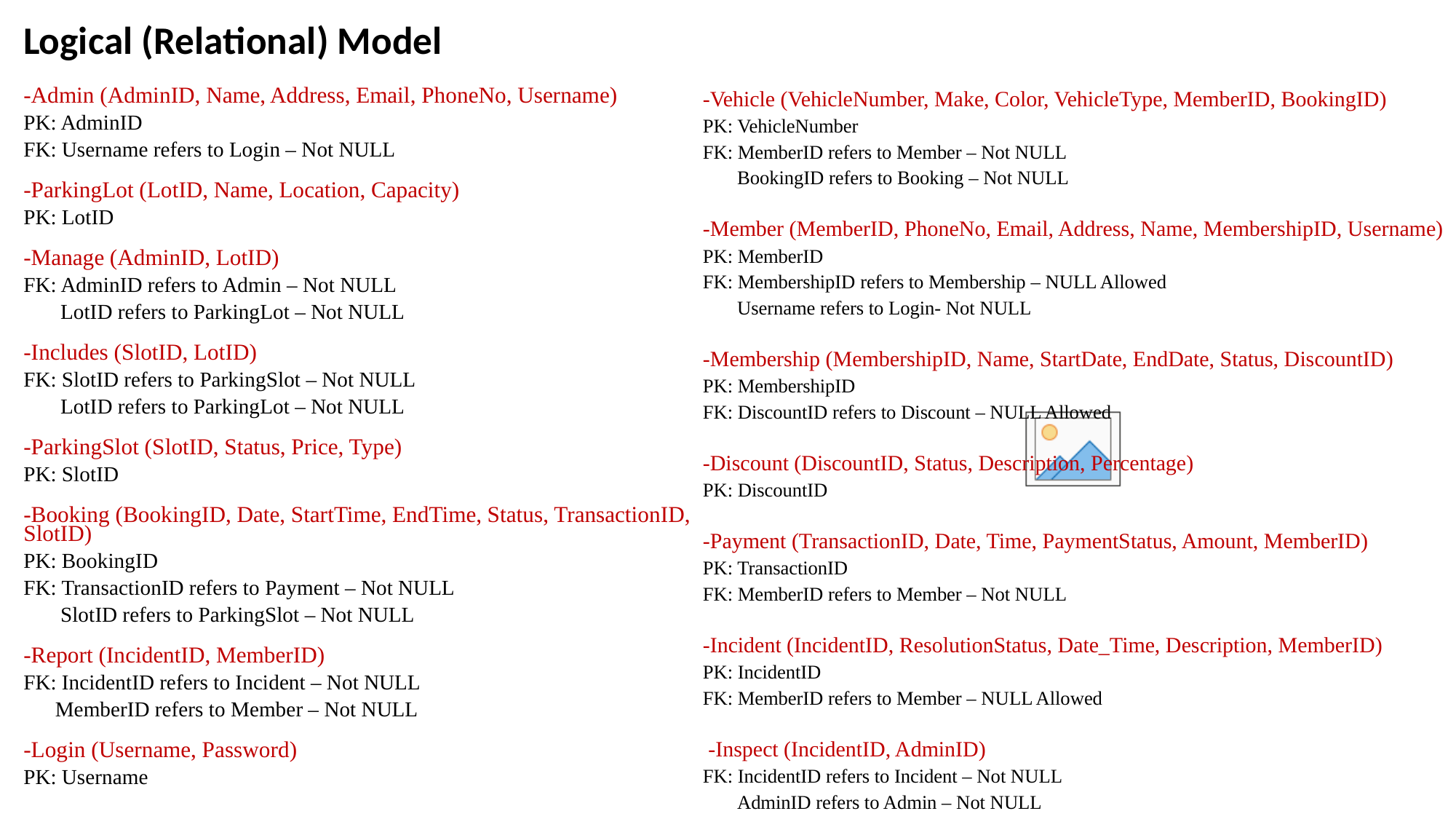

# Logical (Relational) Model
-Vehicle (VehicleNumber, Make, Color, VehicleType, MemberID, BookingID)
PK: VehicleNumber
FK: MemberID refers to Member – Not NULL
       BookingID refers to Booking – Not NULL

-Member (MemberID, PhoneNo, Email, Address, Name, MembershipID, Username)
PK: MemberID
FK: MembershipID refers to Membership – NULL Allowed
       Username refers to Login- Not NULL

-Membership (MembershipID, Name, StartDate, EndDate, Status, DiscountID)
PK: MembershipID
FK: DiscountID refers to Discount – NULL Allowed

-Discount (DiscountID, Status, Description, Percentage)
PK: DiscountID

-Payment (TransactionID, Date, Time, PaymentStatus, Amount, MemberID)
PK: TransactionID
FK: MemberID refers to Member – Not NULL

-Incident (IncidentID, ResolutionStatus, Date_Time, Description, MemberID)
PK: IncidentID
FK: MemberID refers to Member – NULL Allowed

 -Inspect (IncidentID, AdminID)
FK: IncidentID refers to Incident – Not NULL
       AdminID refers to Admin – Not NULL

-Admin (AdminID, Name, Address, Email, PhoneNo, Username)
PK: AdminID
FK: Username refers to Login – Not NULL

-ParkingLot (LotID, Name, Location, Capacity)
PK: LotID

-Manage (AdminID, LotID)
FK: AdminID refers to Admin – Not NULL
       LotID refers to ParkingLot – Not NULL

-Includes (SlotID, LotID)
FK: SlotID refers to ParkingSlot – Not NULL
       LotID refers to ParkingLot – Not NULL

-ParkingSlot (SlotID, Status, Price, Type)
PK: SlotID

-Booking (BookingID, Date, StartTime, EndTime, Status, TransactionID, SlotID)
PK: BookingID
FK: TransactionID refers to Payment – Not NULL
       SlotID refers to ParkingSlot – Not NULL

-Report (IncidentID, MemberID)
FK: IncidentID refers to Incident – Not NULL
      MemberID refers to Member – Not NULL

-Login (Username, Password)
PK: Username